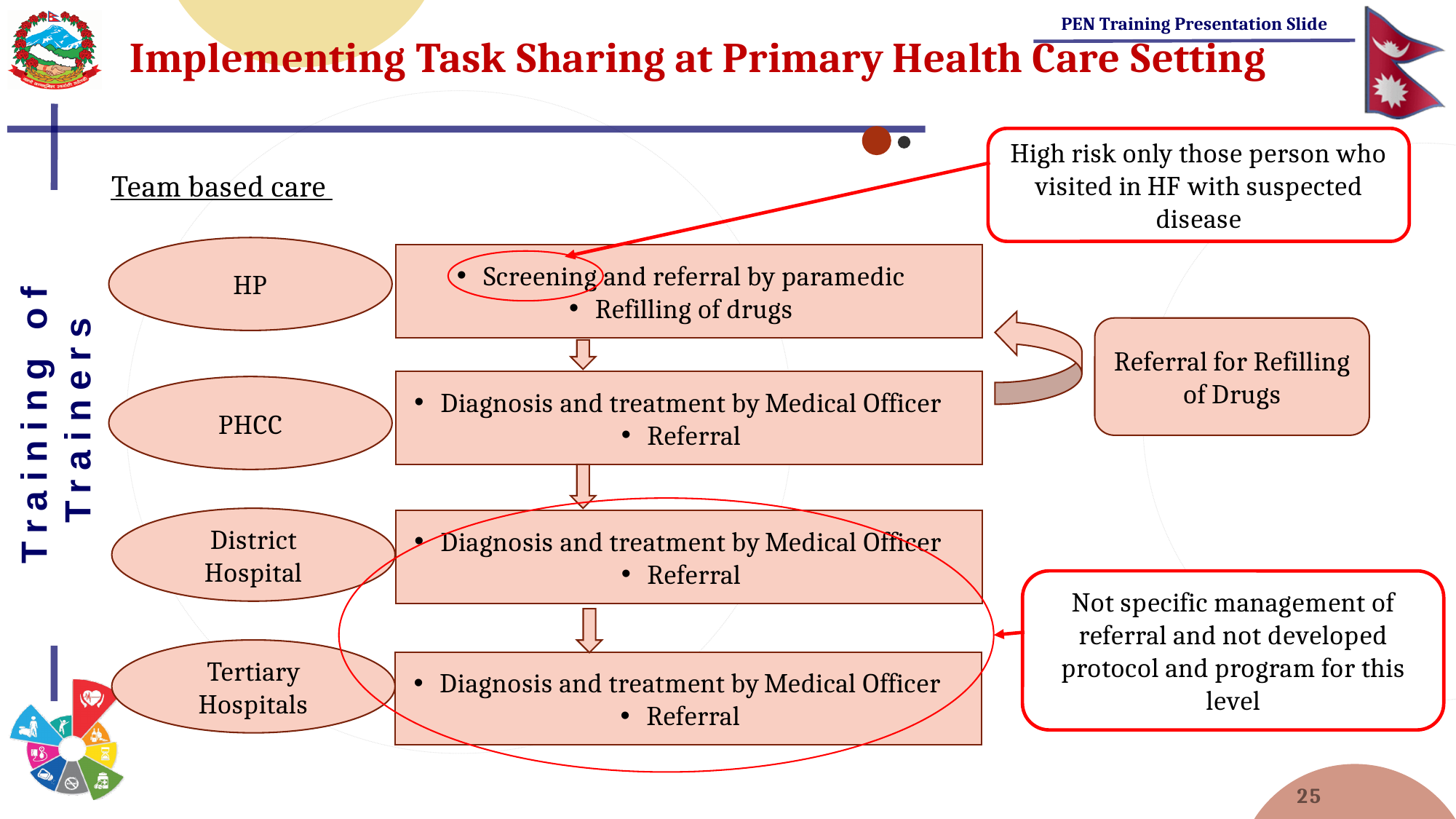

# Implementing Task Sharing at Primary Health Care Setting
High risk only those person who visited in HF with suspected disease
Team based care

HP
Screening and referral by paramedic
Refilling of drugs

Referral for Refilling of Drugs

Diagnosis and treatment by Medical Officer
Referral
PHCC

District Hospital
Diagnosis and treatment by Medical Officer
Referral

Tertiary Hospitals
Diagnosis and treatment by Medical Officer
Referral

Not specific management of referral and not developed protocol and program for this level
25